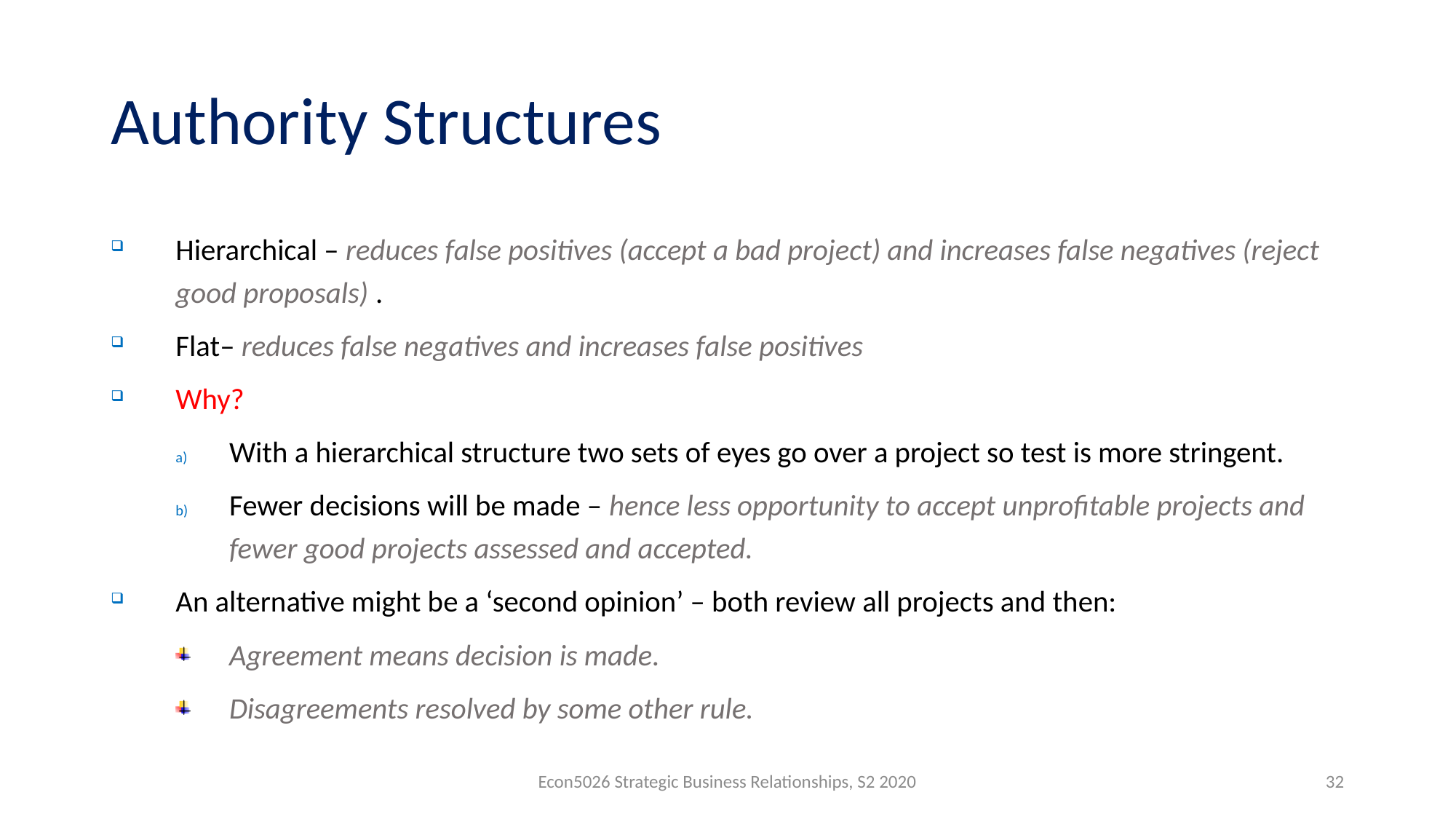

# Authority Structures
Hierarchical – reduces false positives (accept a bad project) and increases false negatives (reject good proposals) .
Flat– reduces false negatives and increases false positives
Why?
With a hierarchical structure two sets of eyes go over a project so test is more stringent.
Fewer decisions will be made – hence less opportunity to accept unprofitable projects and fewer good projects assessed and accepted.
An alternative might be a ‘second opinion’ – both review all projects and then:
Agreement means decision is made.
Disagreements resolved by some other rule.

Econ5026 Strategic Business Relationships, S2 2020
32